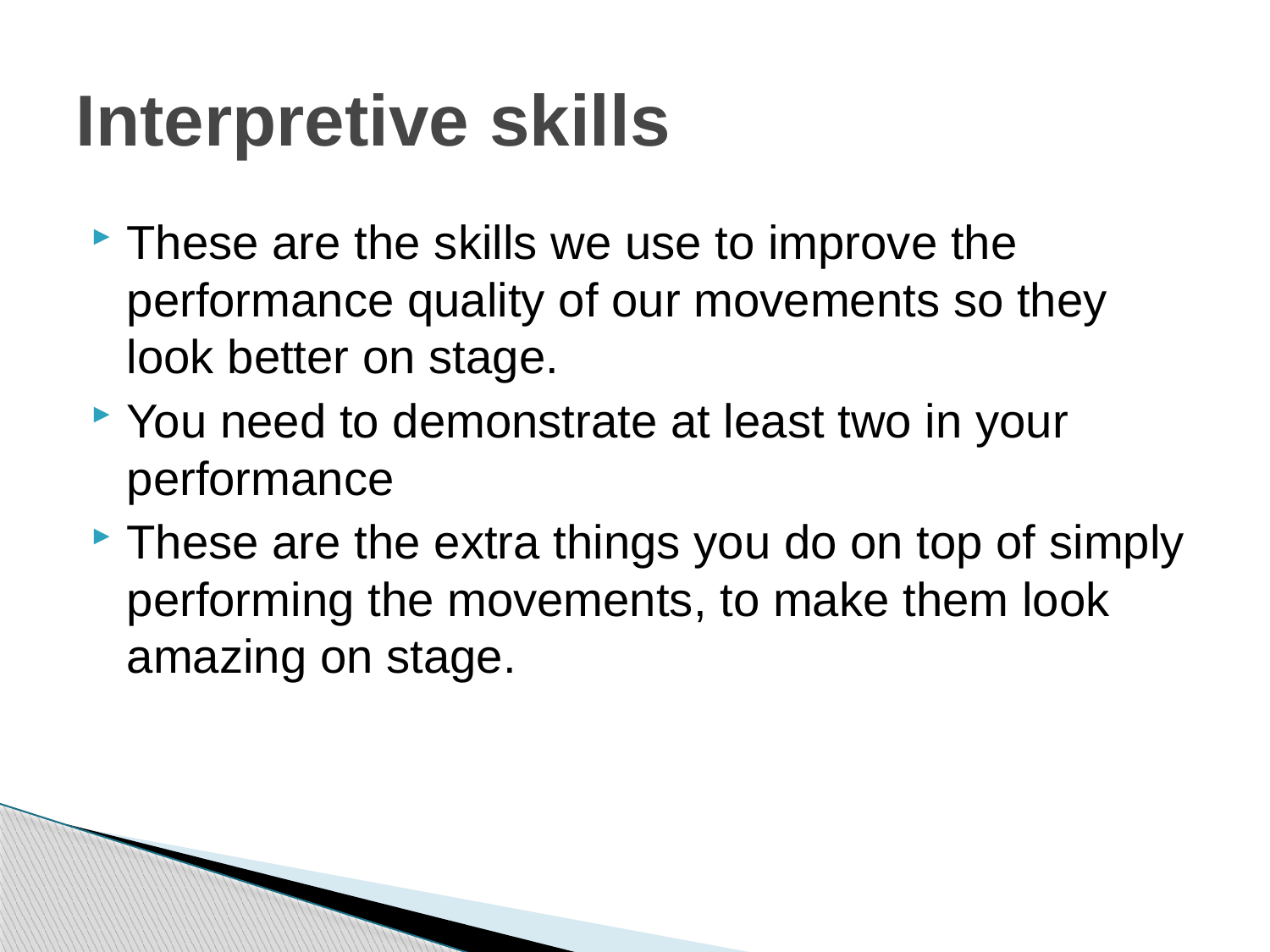

# Interpretive skills
These are the skills we use to improve the performance quality of our movements so they look better on stage.
You need to demonstrate at least two in your performance
These are the extra things you do on top of simply performing the movements, to make them look amazing on stage.